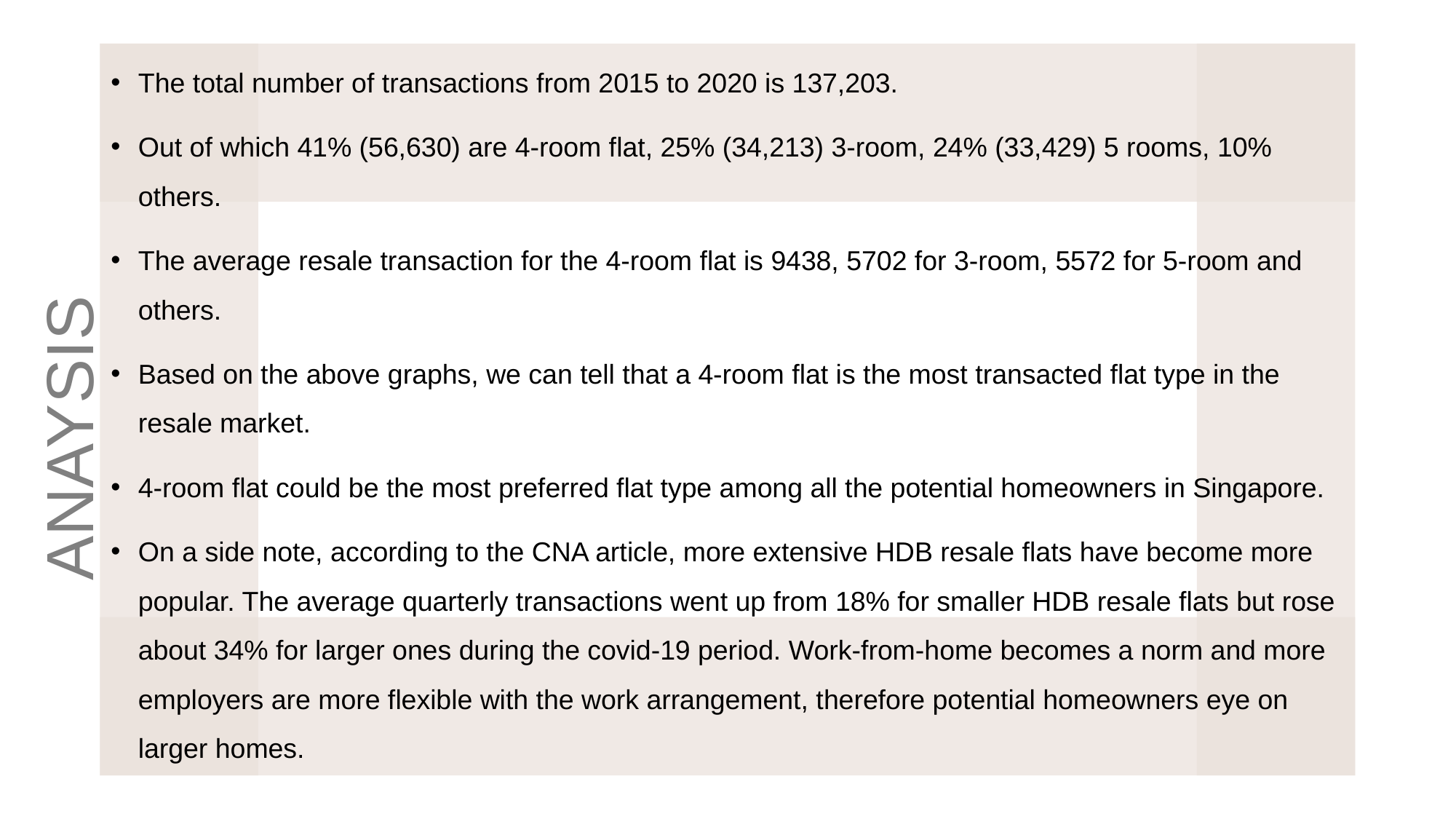

The total number of transactions from 2015 to 2020 is 137,203.
Out of which 41% (56,630) are 4-room flat, 25% (34,213) 3-room, 24% (33,429) 5 rooms, 10% others.
The average resale transaction for the 4-room flat is 9438, 5702 for 3-room, 5572 for 5-room and others.
Based on the above graphs, we can tell that a 4-room flat is the most transacted flat type in the resale market.
4-room flat could be the most preferred flat type among all the potential homeowners in Singapore.
On a side note, according to the CNA article, more extensive HDB resale flats have become more popular. The average quarterly transactions went up from 18% for smaller HDB resale flats but rose about 34% for larger ones during the covid-19 period. Work-from-home becomes a norm and more employers are more flexible with the work arrangement, therefore potential homeowners eye on larger homes.

ANAYSIS